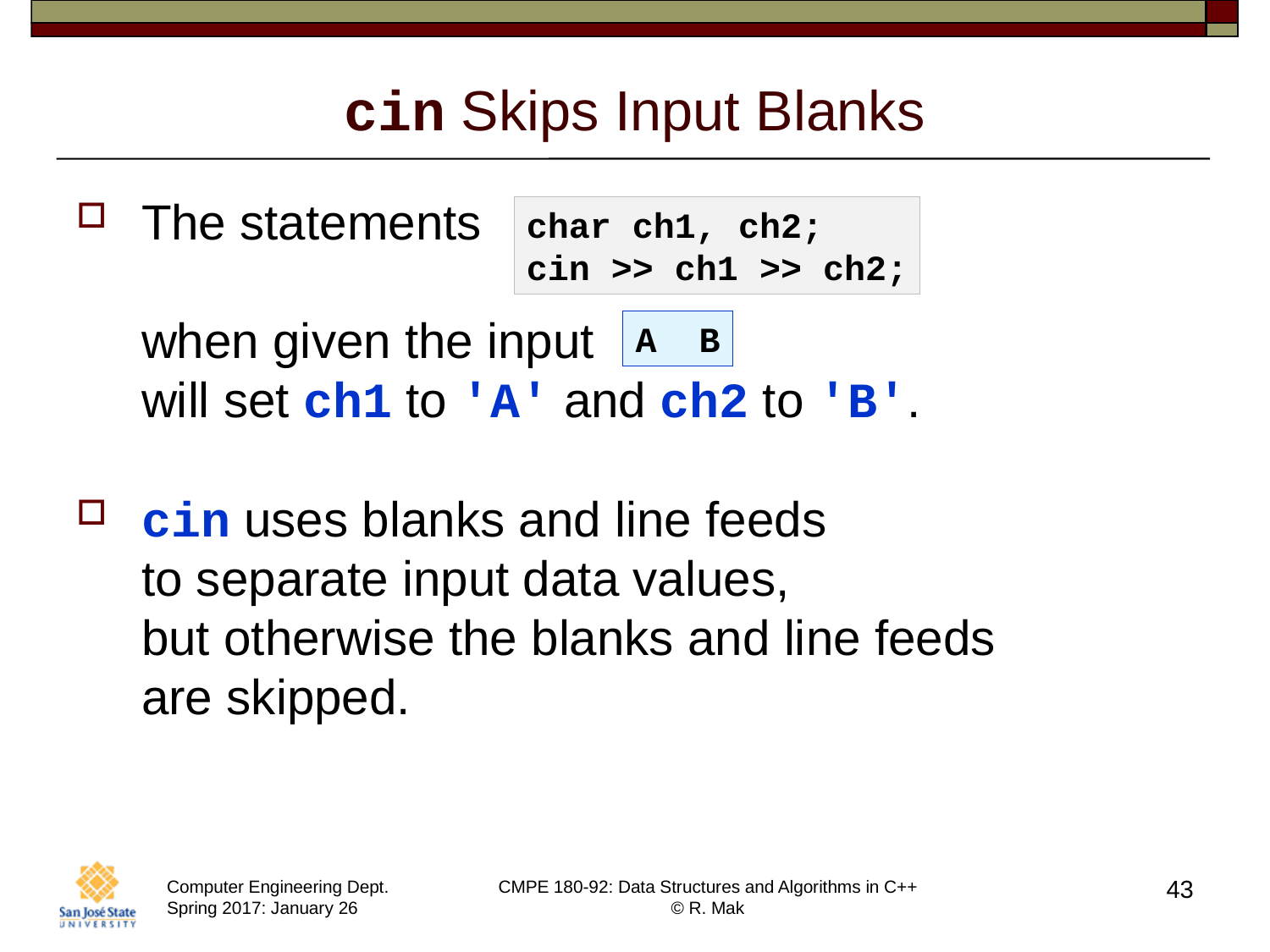

# cin Skips Input Blanks
The statements
when given the input
will set ch1 to 'A' and ch2 to 'B'.

cin uses blanks and line feeds
to separate input data values,
but otherwise the blanks and line feeds
are skipped.
char ch1, ch2;
cin >> ch1 >> ch2;
A  B
43